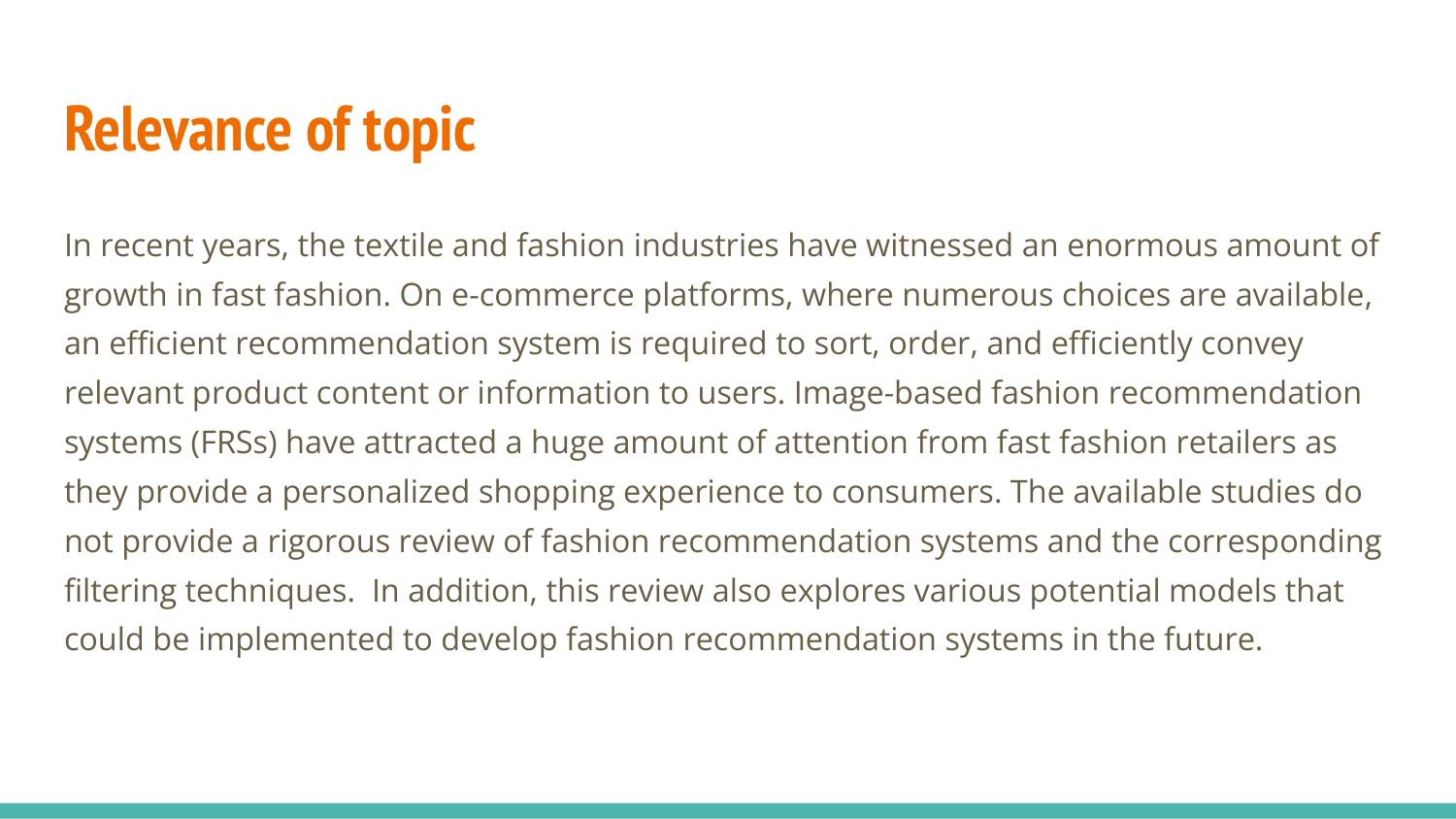

# Relevance of topic
In recent years, the textile and fashion industries have witnessed an enormous amount of growth in fast fashion. On e-commerce platforms, where numerous choices are available, an efficient recommendation system is required to sort, order, and efficiently convey relevant product content or information to users. Image-based fashion recommendation systems (FRSs) have attracted a huge amount of attention from fast fashion retailers as they provide a personalized shopping experience to consumers. The available studies do not provide a rigorous review of fashion recommendation systems and the corresponding filtering techniques.  In addition, this review also explores various potential models that could be implemented to develop fashion recommendation systems in the future.